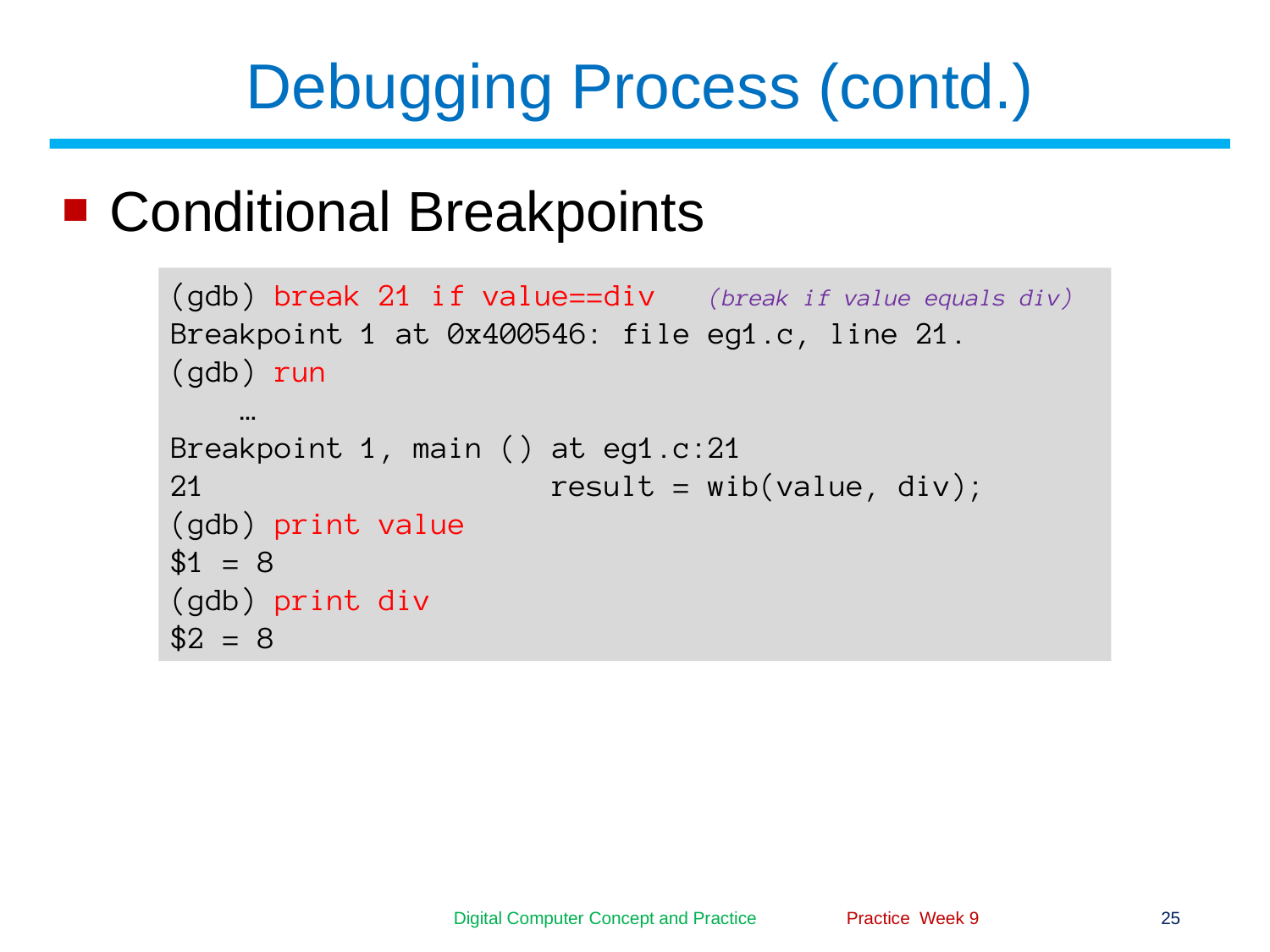

# Debugging Process (contd.)
Conditional Breakpoints
(gdb) break 21 if value==div   (break if value equals div)
Breakpoint 1 at 0x400546: file eg1.c, line 21.
(gdb) run
    …
Breakpoint 1, main () at eg1.c:21
21			result = wib(value, div);
(gdb) print value
$1 = 8
(gdb) print div
$2 = 8